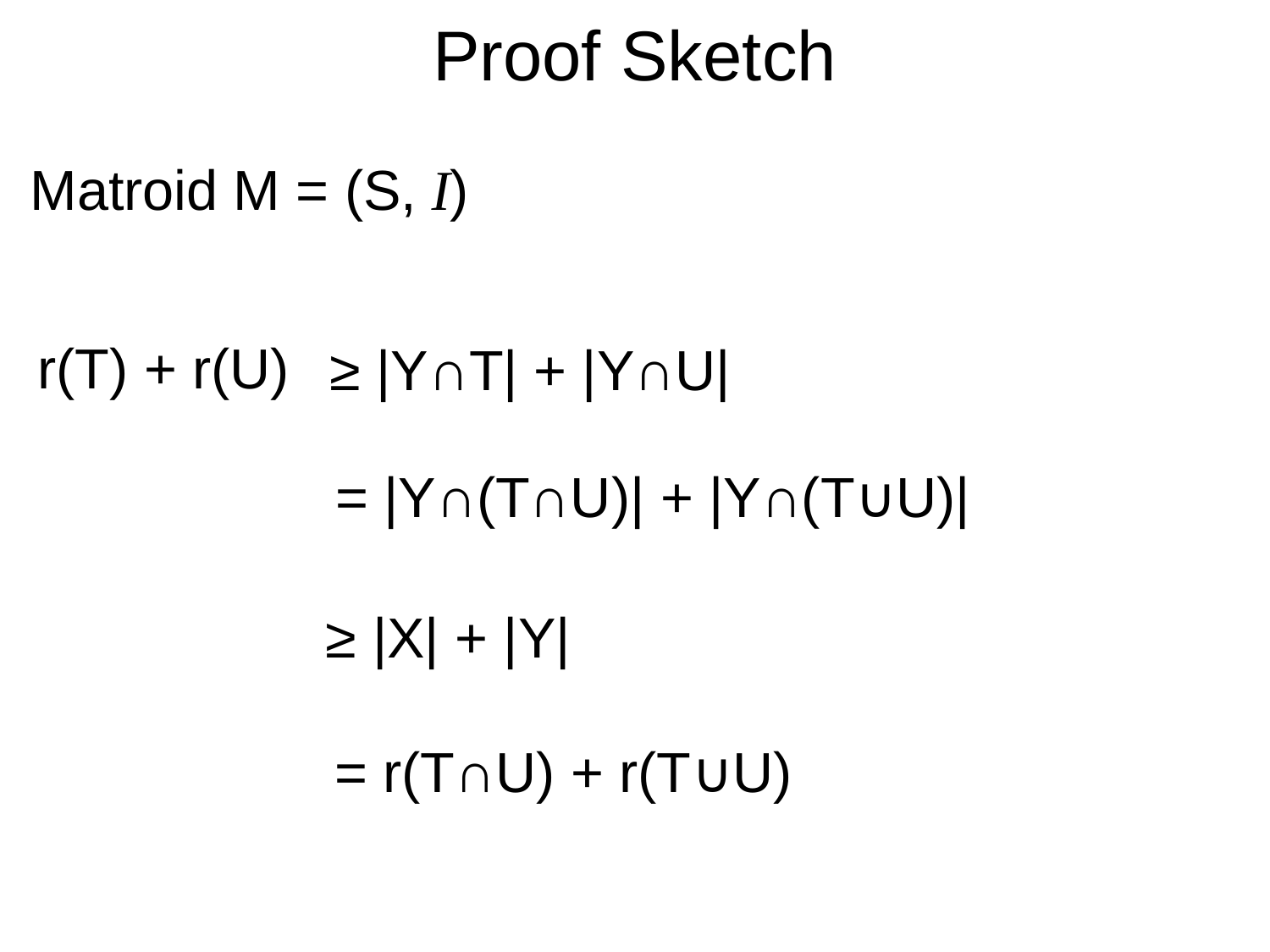

# Proof Sketch
Matroid M = (S, I)
r(T) + r(U)
 ≥ |Y∩T| + |Y∩U|
 = |Y∩(T∩U)| + |Y∩(T∪U)|
 ≥ |X| + |Y|
 = r(T∩U) + r(T∪U)